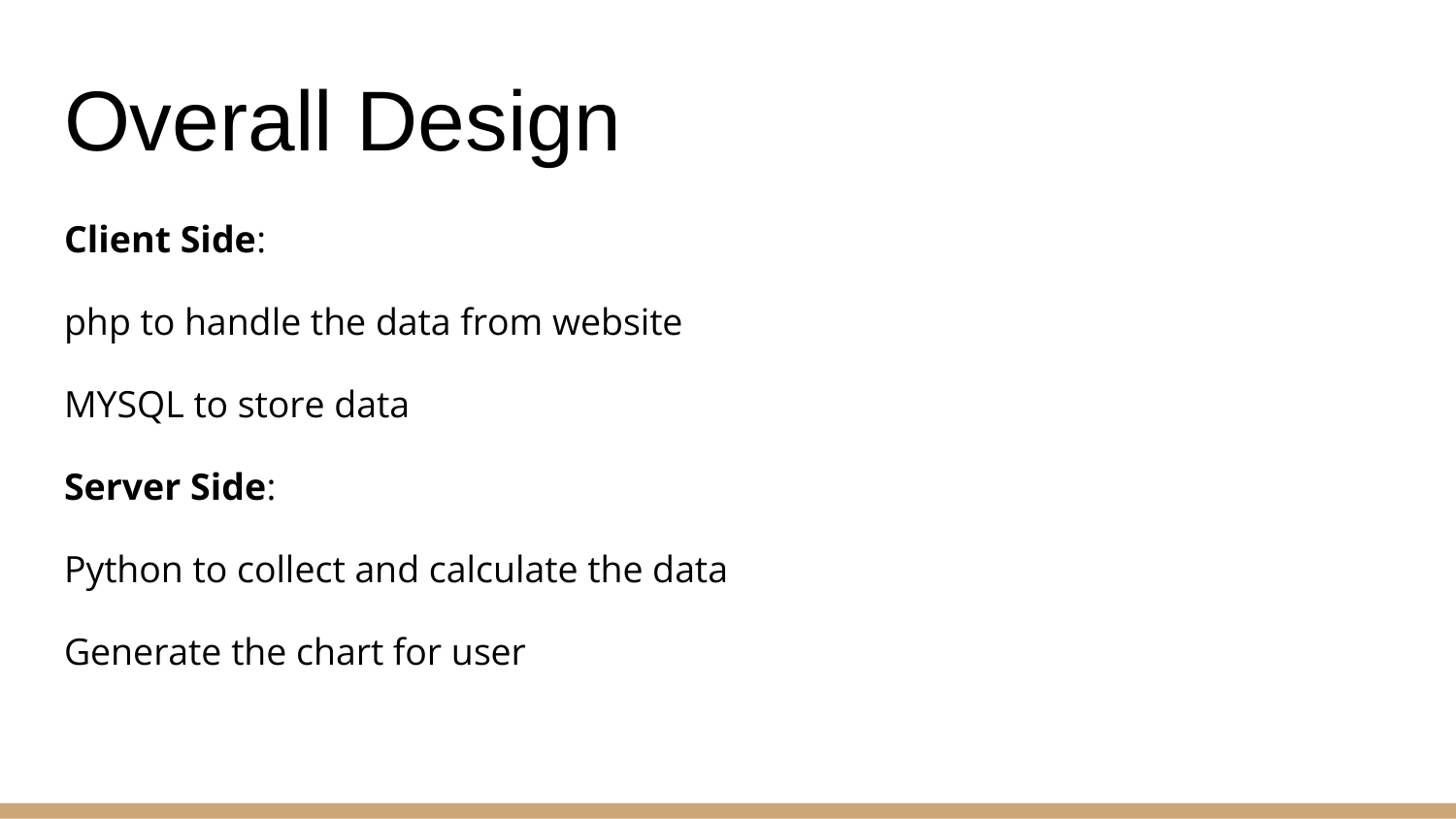

# Overall Design
Client Side:
php to handle the data from website
MYSQL to store data
Server Side:
Python to collect and calculate the data
Generate the chart for user